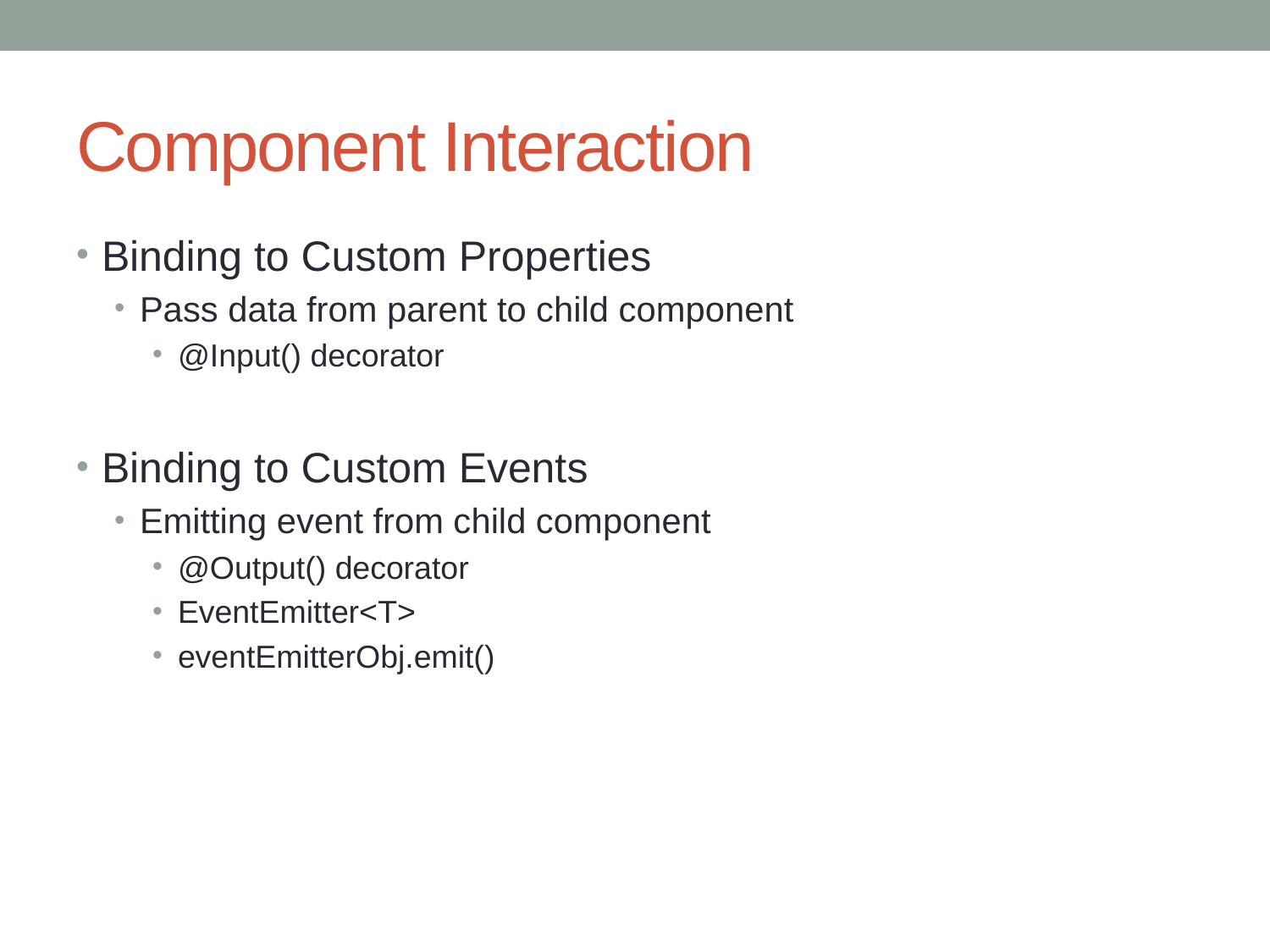

# Component Interaction
Binding to Custom Properties
Pass data from parent to child component
@Input() decorator

Binding to Custom Events
Emitting event from child component
@Output() decorator
EventEmitter<T>
eventEmitterObj.emit()